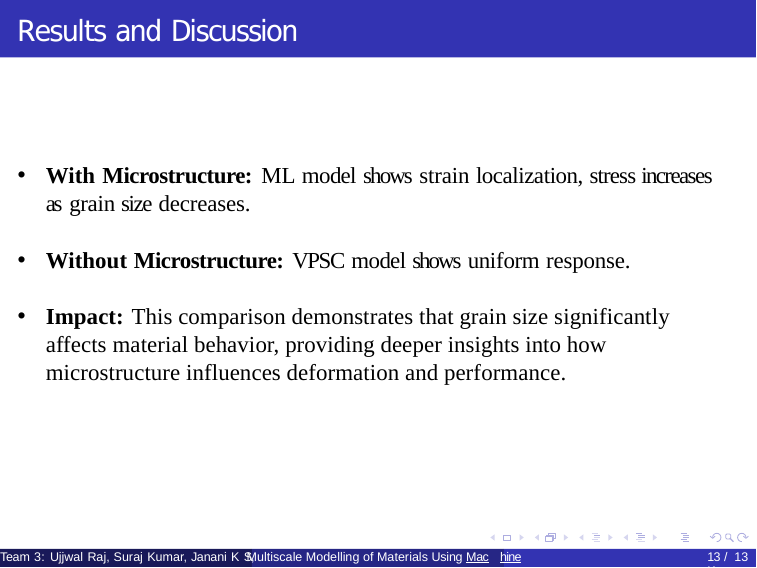

# Results and Discussion
With Microstructure: ML model shows strain localization, stress increases as grain size decreases.

Without Microstructure: VPSC model shows uniform response.

Impact: This comparison demonstrates that grain size significantly affects material behavior, providing deeper insights into how microstructure influences deformation and performance.

Team 3: Ujjwal Raj, Suraj Kumar, Janani K Multiscale Modelling of Materials Using Mac
13 / 13 K
S,
hine